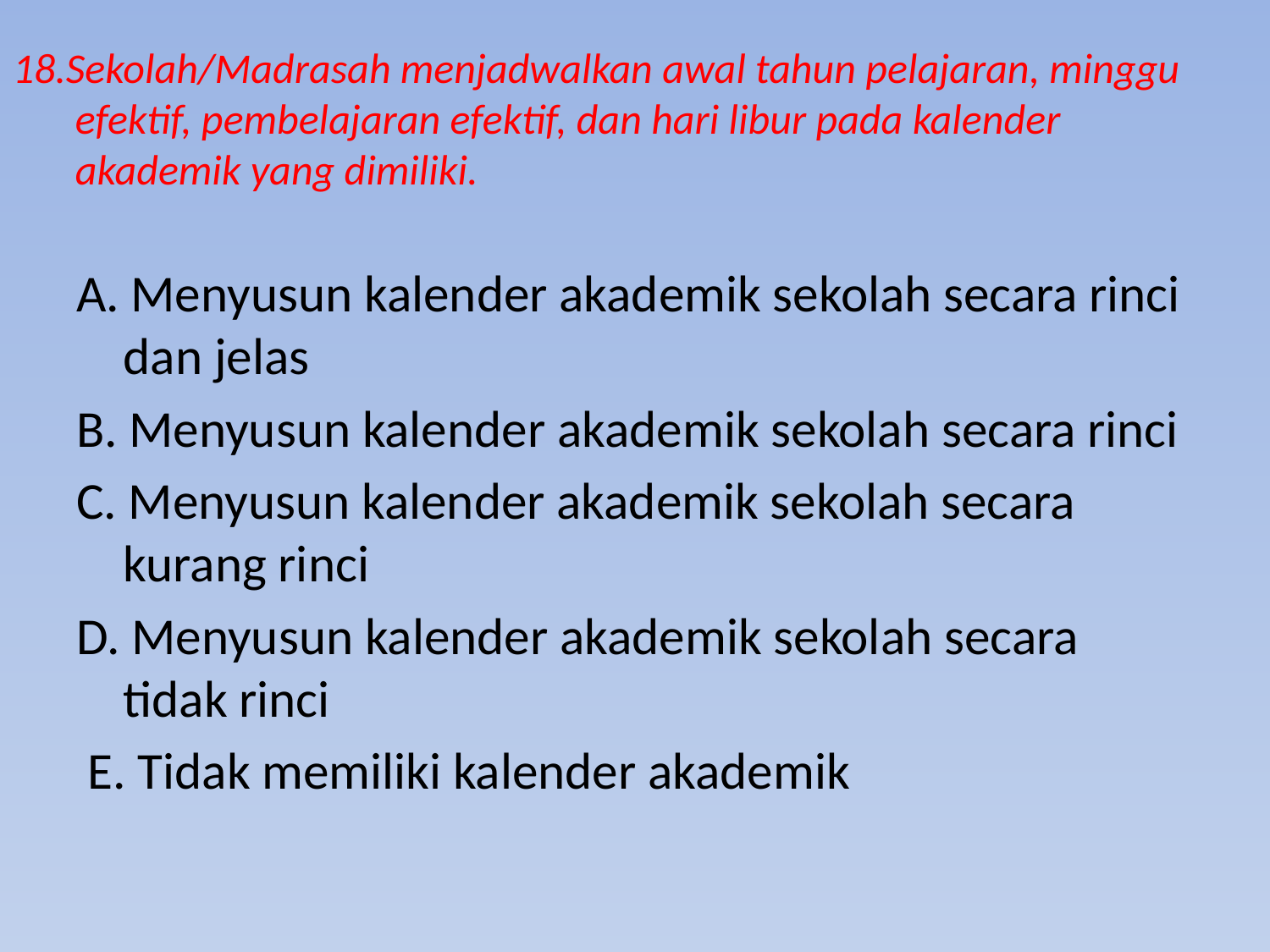

# 18.Sekolah/Madrasah menjadwalkan awal tahun pelajaran, minggu efektif, pembelajaran efektif, dan hari libur pada kalender akademik yang dimiliki.
A. Menyusun kalender akademik sekolah secara rinci dan jelas
B. Menyusun kalender akademik sekolah secara rinci
C. Menyusun kalender akademik sekolah secara kurang rinci
D. Menyusun kalender akademik sekolah secara tidak rinci
 E. Tidak memiliki kalender akademik